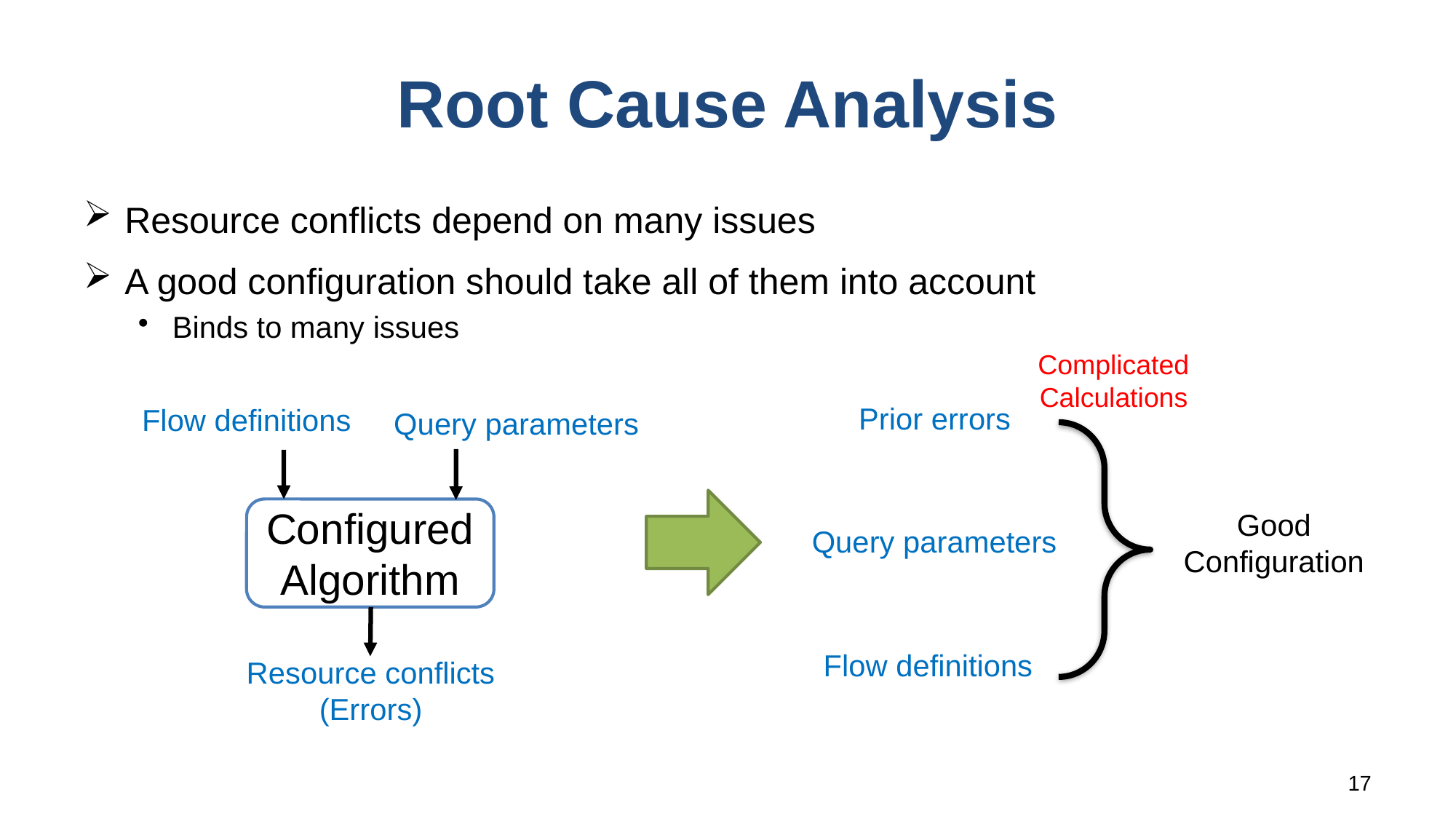

# Root Cause Analysis
Resource conflicts depend on many issues
A good configuration should take all of them into account
Binds to many issues
Complicated
Calculations
Flow definitions
Prior errors
Query parameters

Configured
Algorithm
Query parameters
Good Configuration

Flow definitions
Resource conflicts
(Errors)
17